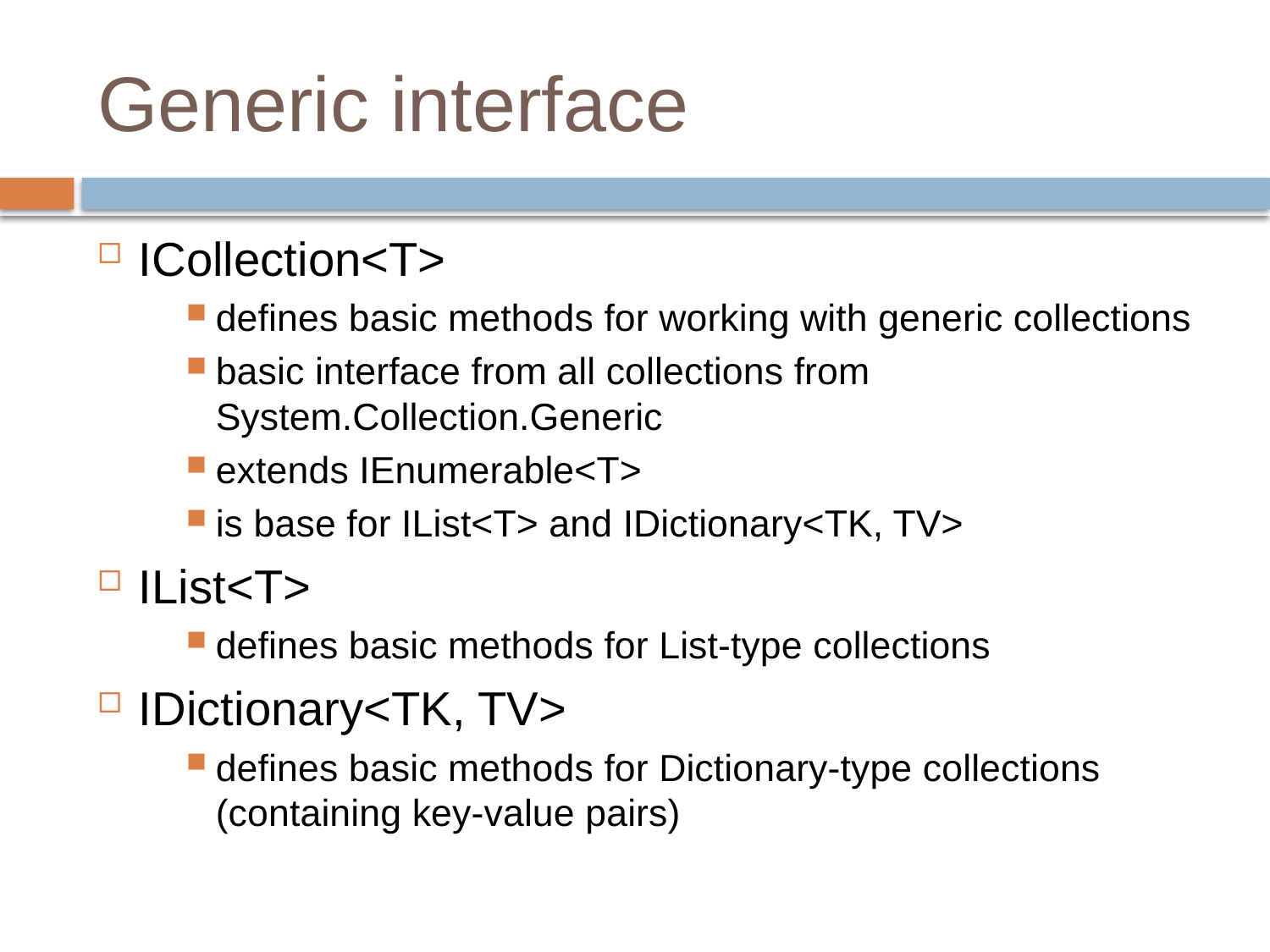

# Generic interface
ICollection<T>
defines basic methods for working with generic collections
basic interface from all collections from System.Collection.Generic
extends IEnumerable<T>
is base for IList<T> and IDictionary<TK, TV>
IList<T>
defines basic methods for List-type collections
IDictionary<TK, TV>
defines basic methods for Dictionary-type collections (containing key-value pairs)